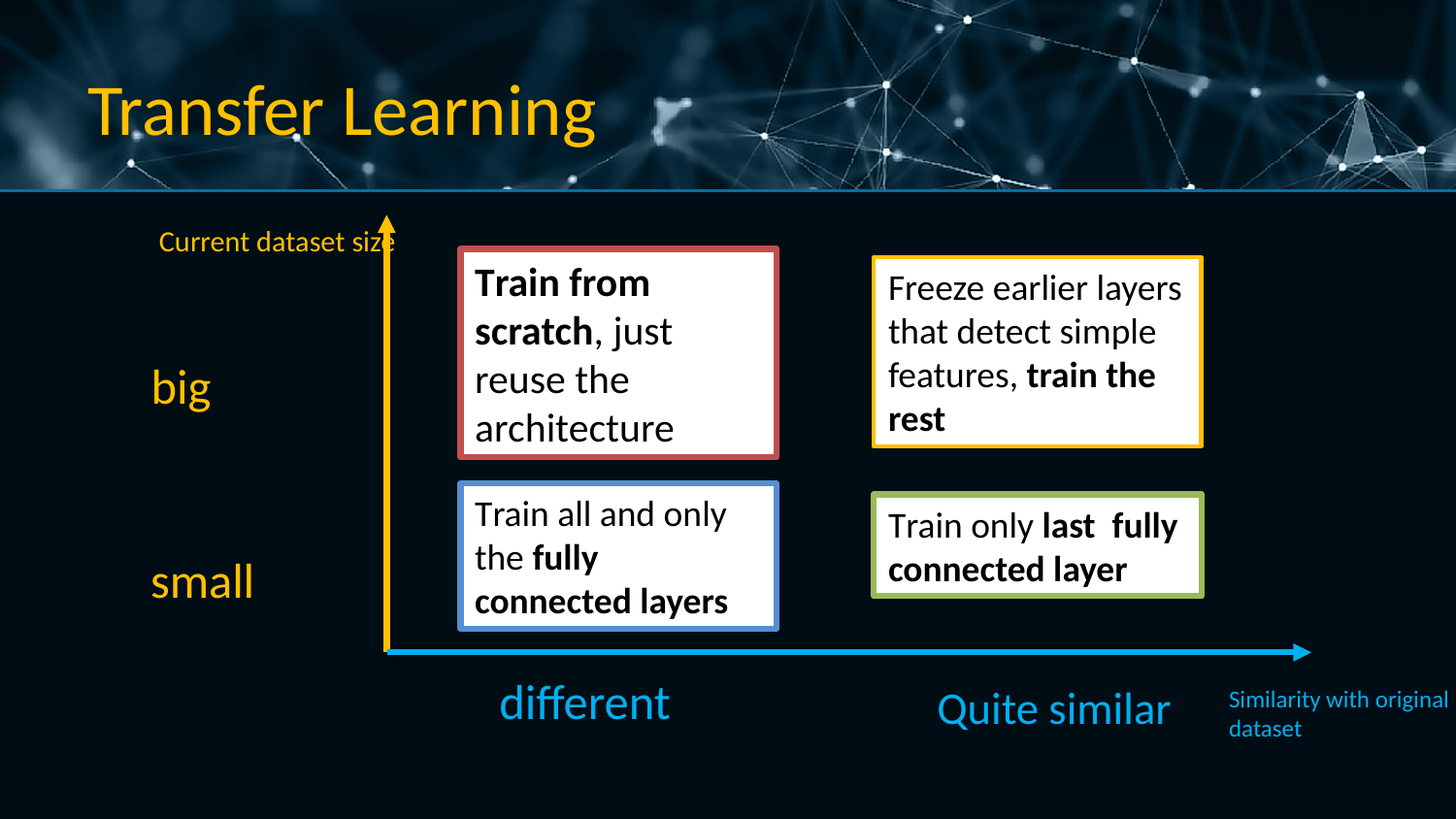

# Transfer Learning
Current dataset size
Train from scratch, just reuse the architecture
Freeze earlier layers that detect simple features, train the rest
big
Train all and only the fully connected layers
Train only last  fully connected layer
small
different
Quite similar
Similarity with original dataset